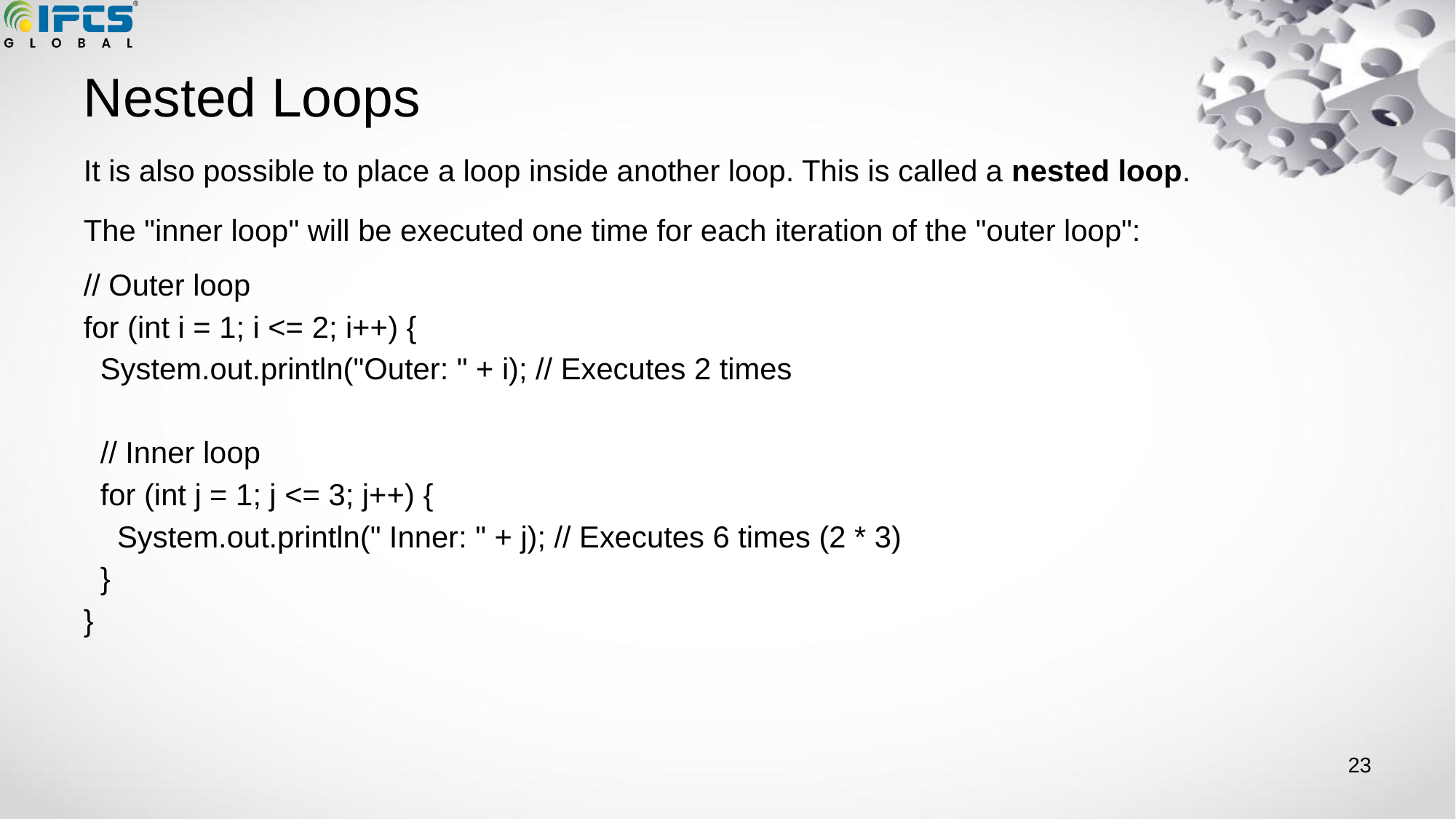

# Nested Loops
It is also possible to place a loop inside another loop. This is called a nested loop.
The "inner loop" will be executed one time for each iteration of the "outer loop":
// Outer loop
for (int i = 1; i <= 2; i++) {
  System.out.println("Outer: " + i); // Executes 2 times

  // Inner loop
  for (int j = 1; j <= 3; j++) {
    System.out.println(" Inner: " + j); // Executes 6 times (2 * 3)
  }
}

23